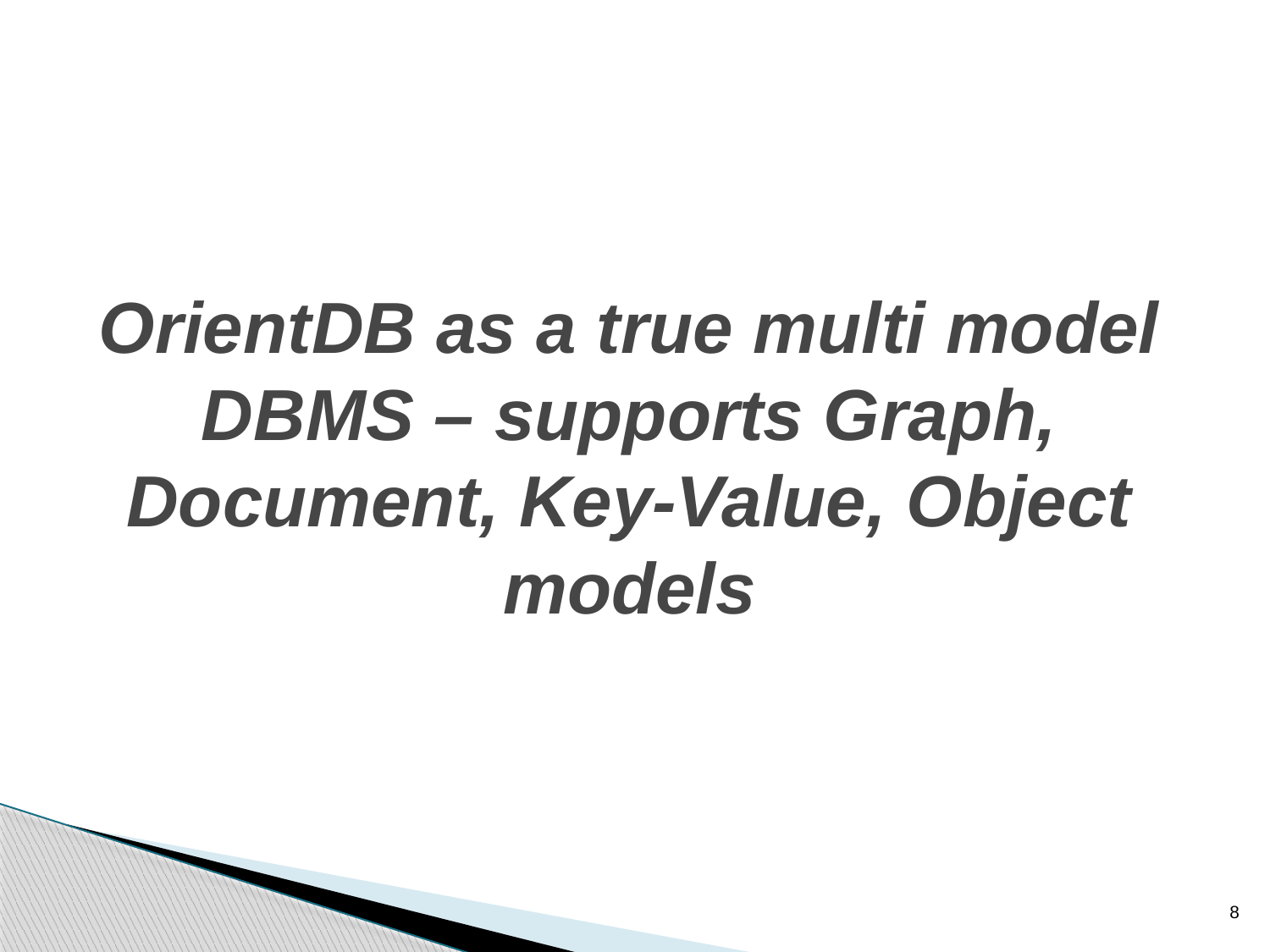

# OrientDB as a true multi model DBMS – supports Graph, Document, Key-Value, Object models
8